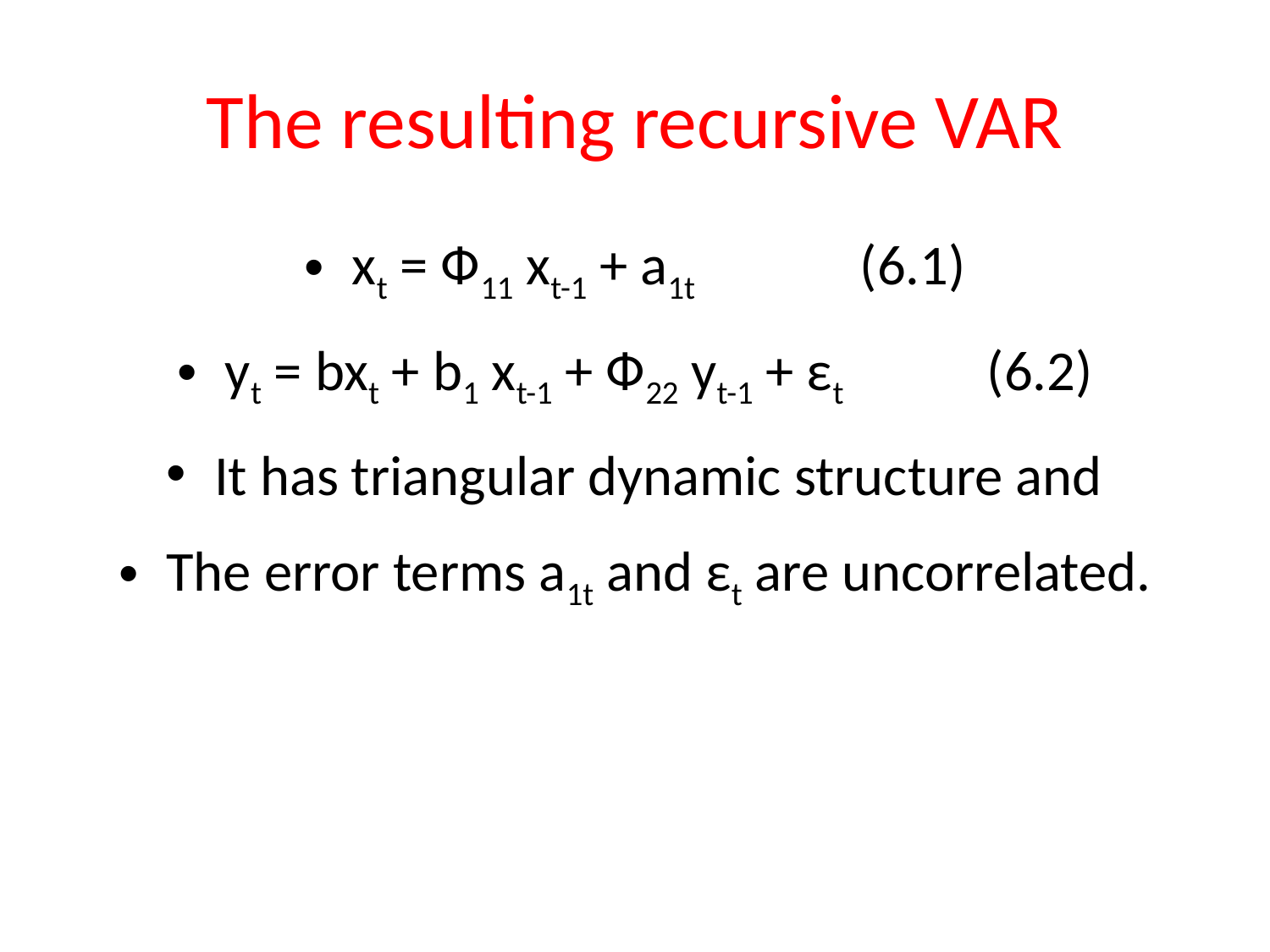

# The resulting recursive VAR
xt = Ф11 xt-1 + a1t		(6.1)
yt = bxt + b1 xt-1 + Ф22 yt-1 + εt		(6.2)
It has triangular dynamic structure and
The error terms a1t and εt are uncorrelated.